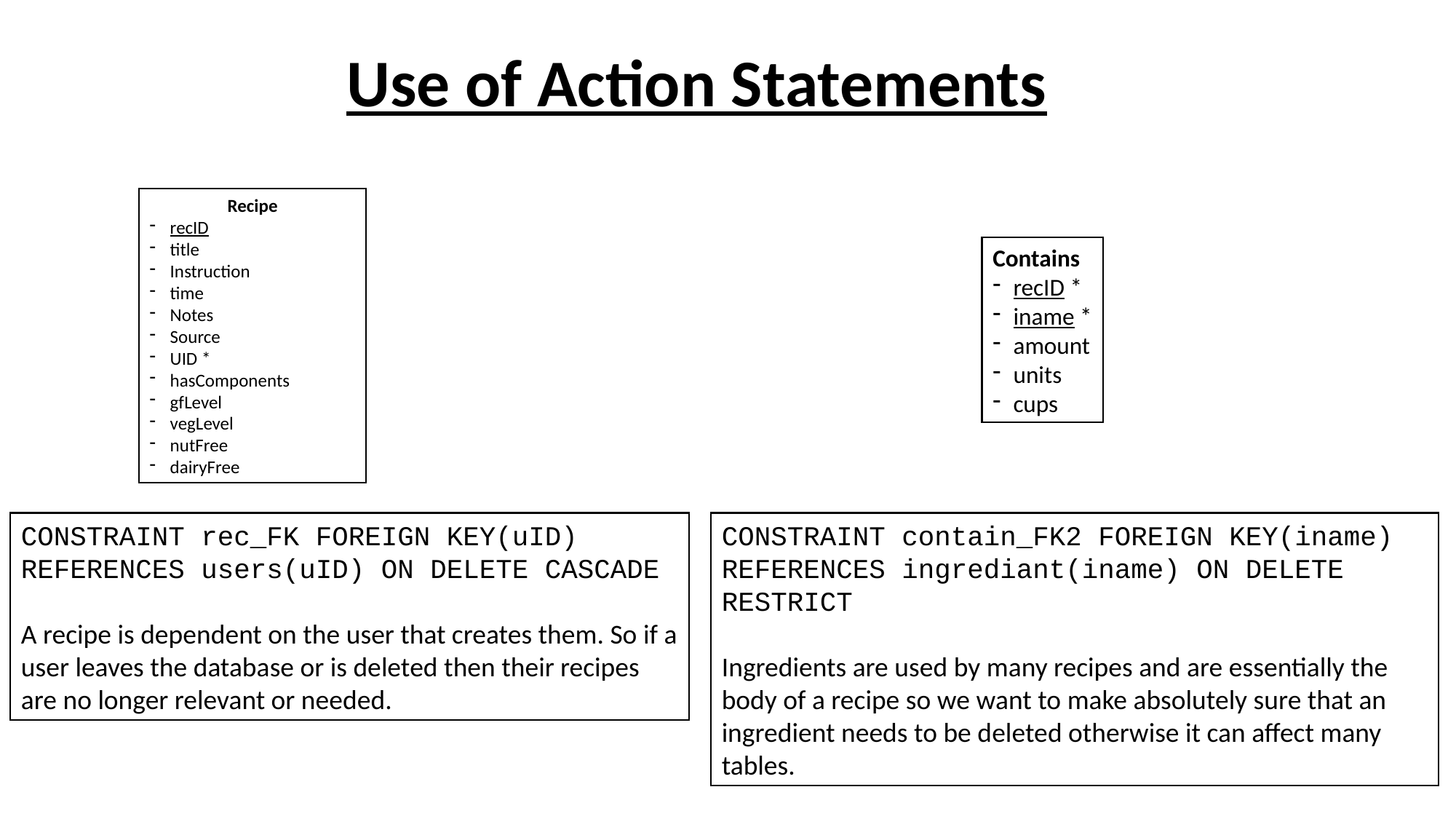

# Use of Action Statements
Recipe
recID
title
Instruction
time
Notes
Source
UID *
hasComponents
gfLevel
vegLevel
nutFree
dairyFree
Contains
recID *
iname *
amount
units
cups
CONSTRAINT rec_FK FOREIGN KEY(uID) REFERENCES users(uID) ON DELETE CASCADE

A recipe is dependent on the user that creates them. So if a user leaves the database or is deleted then their recipes are no longer relevant or needed.
CONSTRAINT contain_FK2 FOREIGN KEY(iname) REFERENCES ingrediant(iname) ON DELETE RESTRICT

Ingredients are used by many recipes and are essentially the body of a recipe so we want to make absolutely sure that an ingredient needs to be deleted otherwise it can affect many tables.